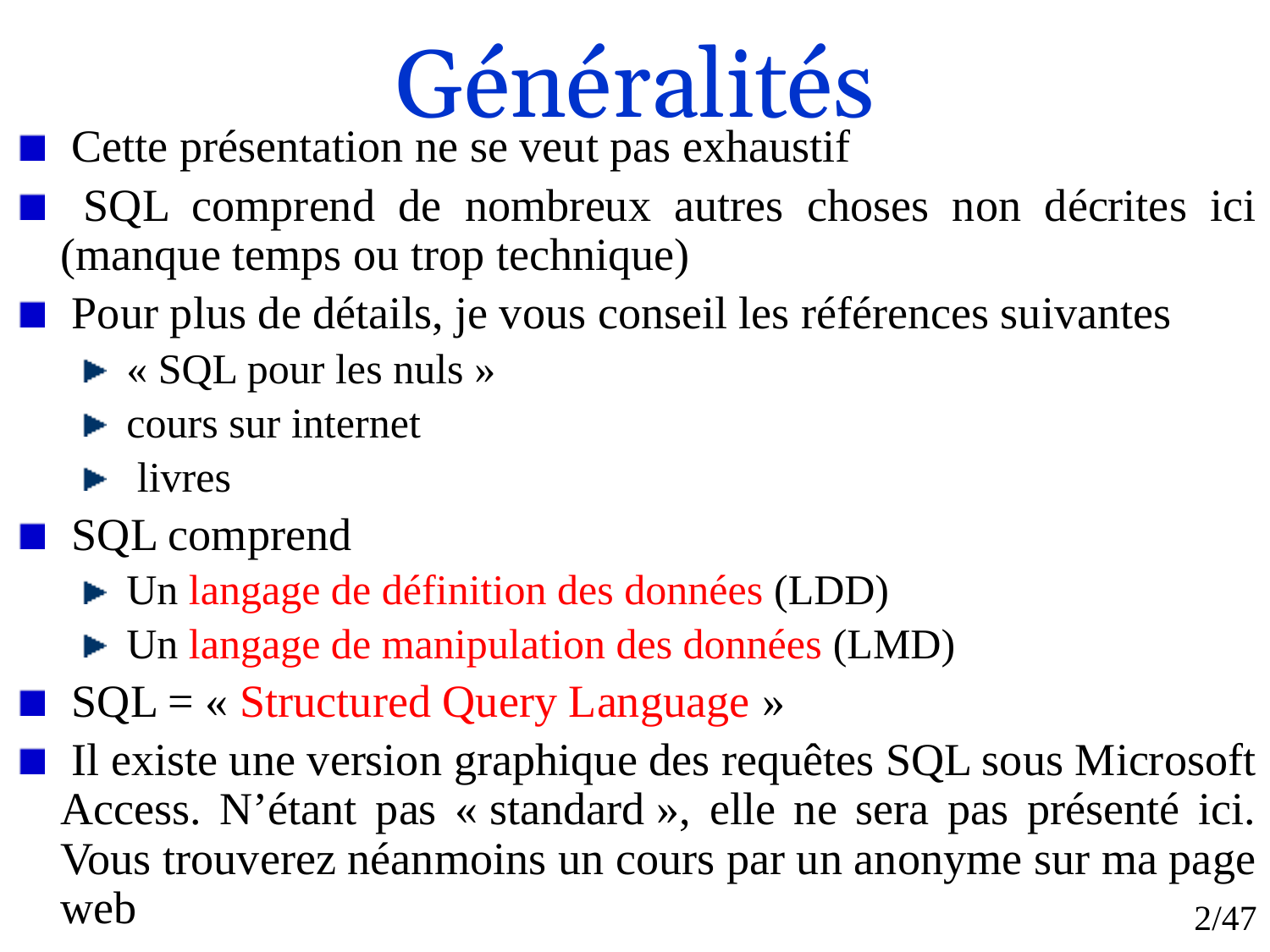

# Généralités
 Cette présentation ne se veut pas exhaustif
 SQL comprend de nombreux autres choses non décrites ici (manque temps ou trop technique)
 Pour plus de détails, je vous conseil les références suivantes
 « SQL pour les nuls »
 cours sur internet
  livres
 SQL comprend
 Un langage de définition des données (LDD)
 Un langage de manipulation des données (LMD)
 SQL = « Structured Query Language »
 Il existe une version graphique des requêtes SQL sous Microsoft Access. N’étant pas « standard », elle ne sera pas présenté ici. Vous trouverez néanmoins un cours par un anonyme sur ma page web
2/47